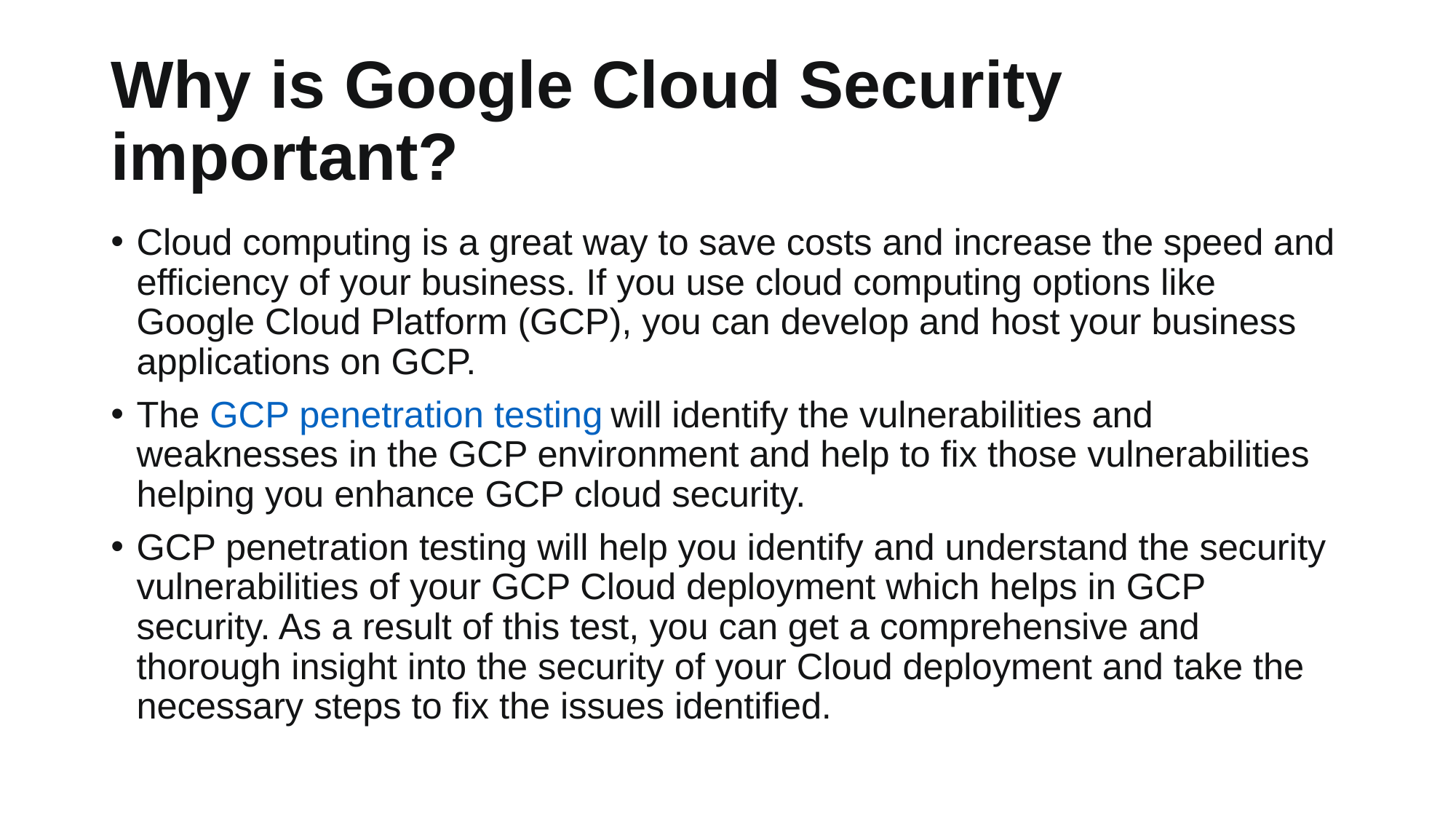

# Why is Google Cloud Security important?
Cloud computing is a great way to save costs and increase the speed and efficiency of your business. If you use cloud computing options like Google Cloud Platform (GCP), you can develop and host your business applications on GCP.
The GCP penetration testing will identify the vulnerabilities and weaknesses in the GCP environment and help to fix those vulnerabilities helping you enhance GCP cloud security.
GCP penetration testing will help you identify and understand the security vulnerabilities of your GCP Cloud deployment which helps in GCP security. As a result of this test, you can get a comprehensive and thorough insight into the security of your Cloud deployment and take the necessary steps to fix the issues identified.